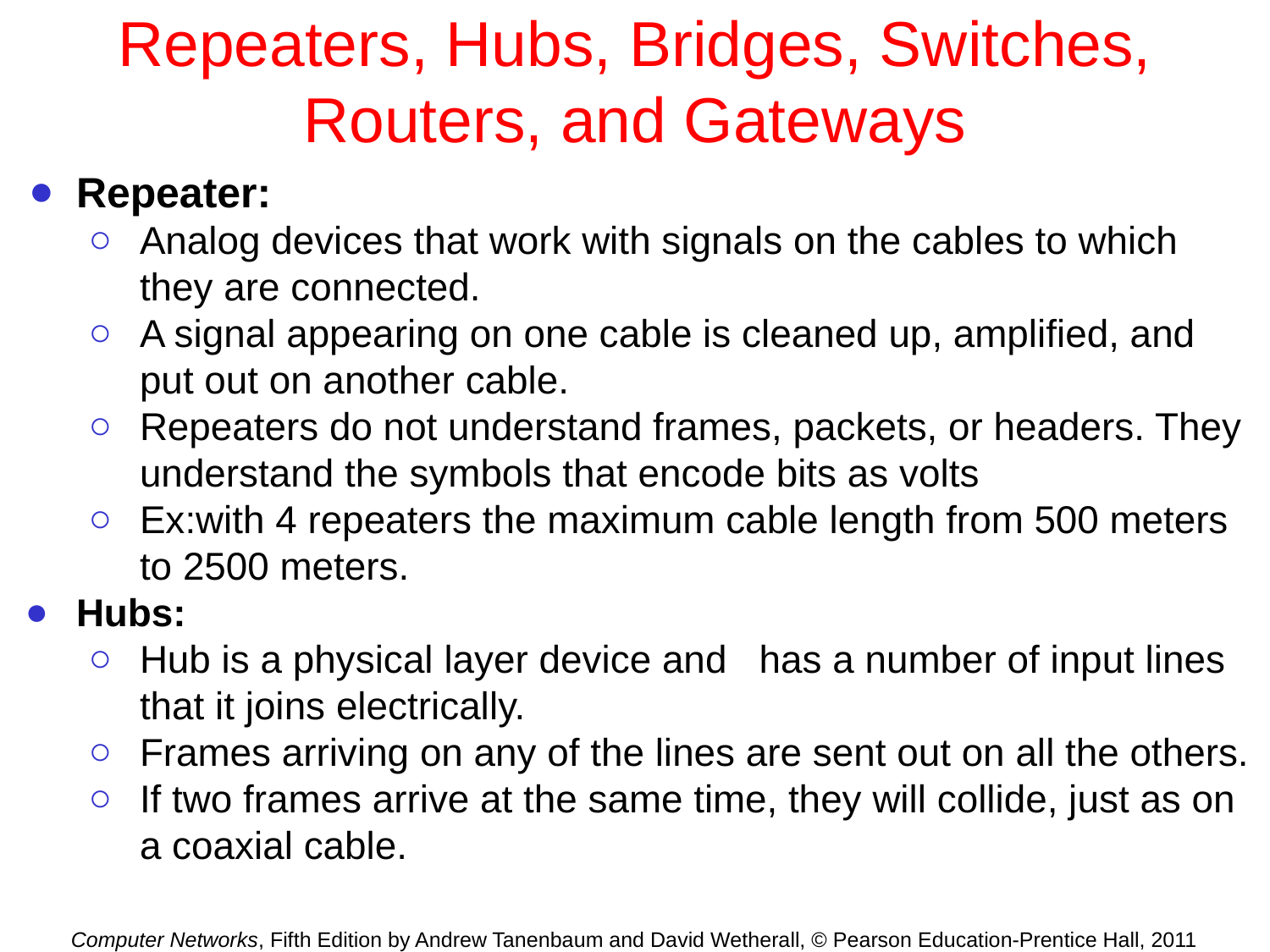

# Repeaters, Hubs, Bridges, Switches, Routers, and Gateways

Repeater:
Analog devices that work with signals on the cables to which they are connected.
A signal appearing on one cable is cleaned up, amplified, and put out on another cable.
Repeaters do not understand frames, packets, or headers. They understand the symbols that encode bits as volts
Ex:with 4 repeaters the maximum cable length from 500 meters to 2500 meters.
Hubs:
Hub is a physical layer device and   has a number of input lines that it joins electrically.
Frames arriving on any of the lines are sent out on all the others.
If two frames arrive at the same time, they will collide, just as on a coaxial cable.